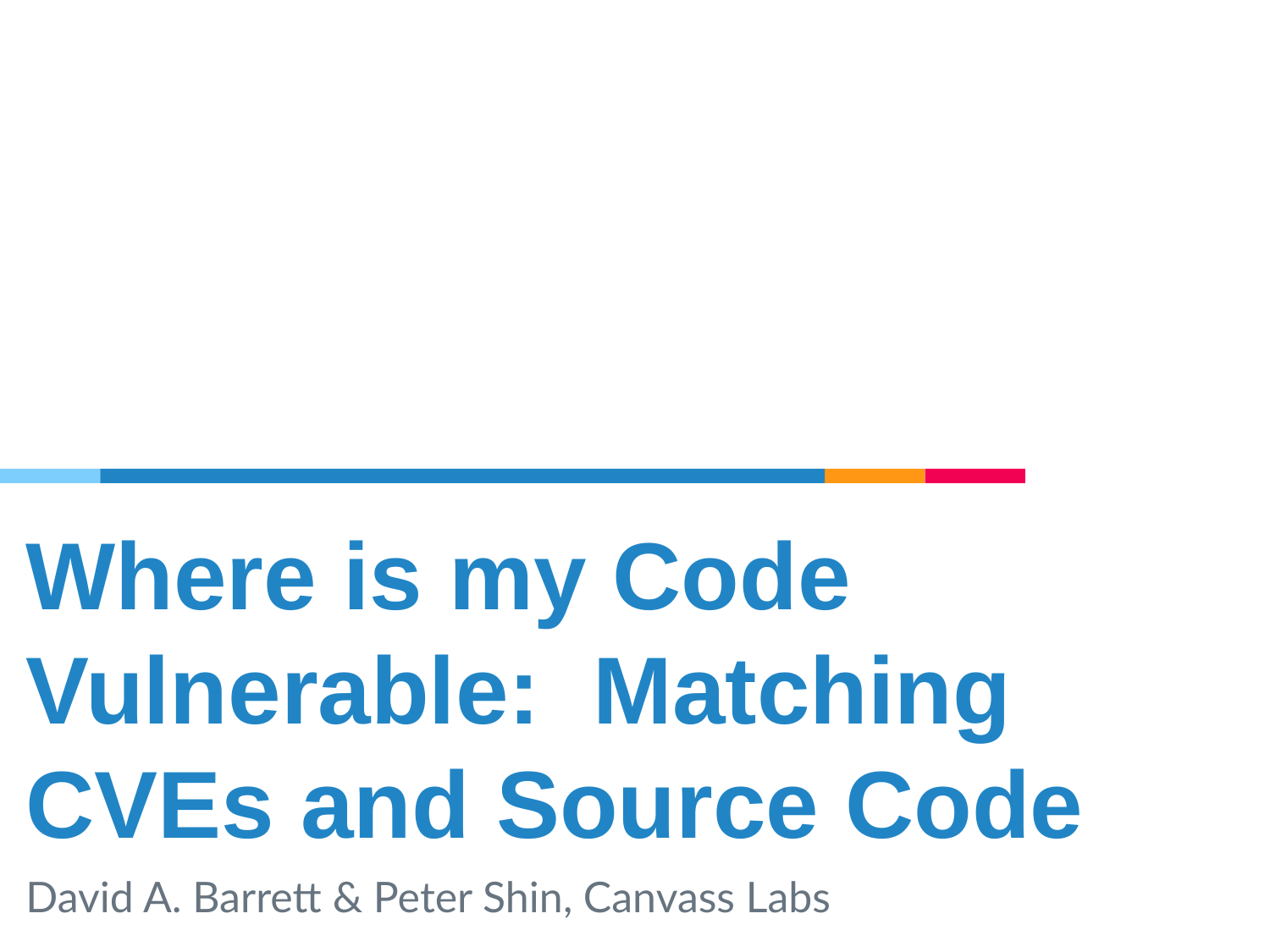

# Where is my Code Vulnerable:  Matching CVEs and Source Code
David A. Barrett & Peter Shin, Canvass Labs